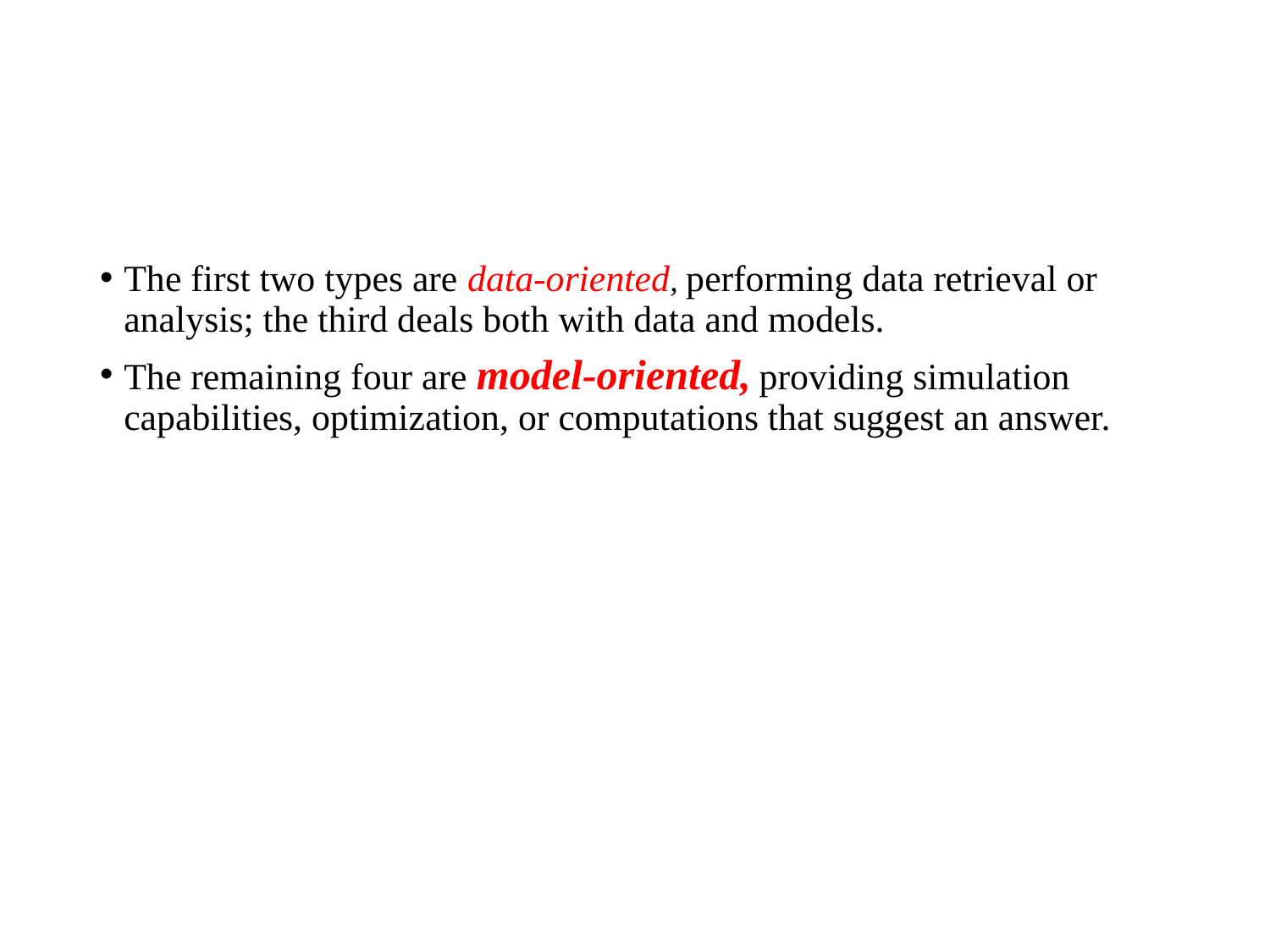

#
The first two types are data-oriented, performing data retrieval or analysis; the third deals both with data and models.
The remaining four are model-oriented, providing simulation capabilities, optimization, or computations that suggest an answer.